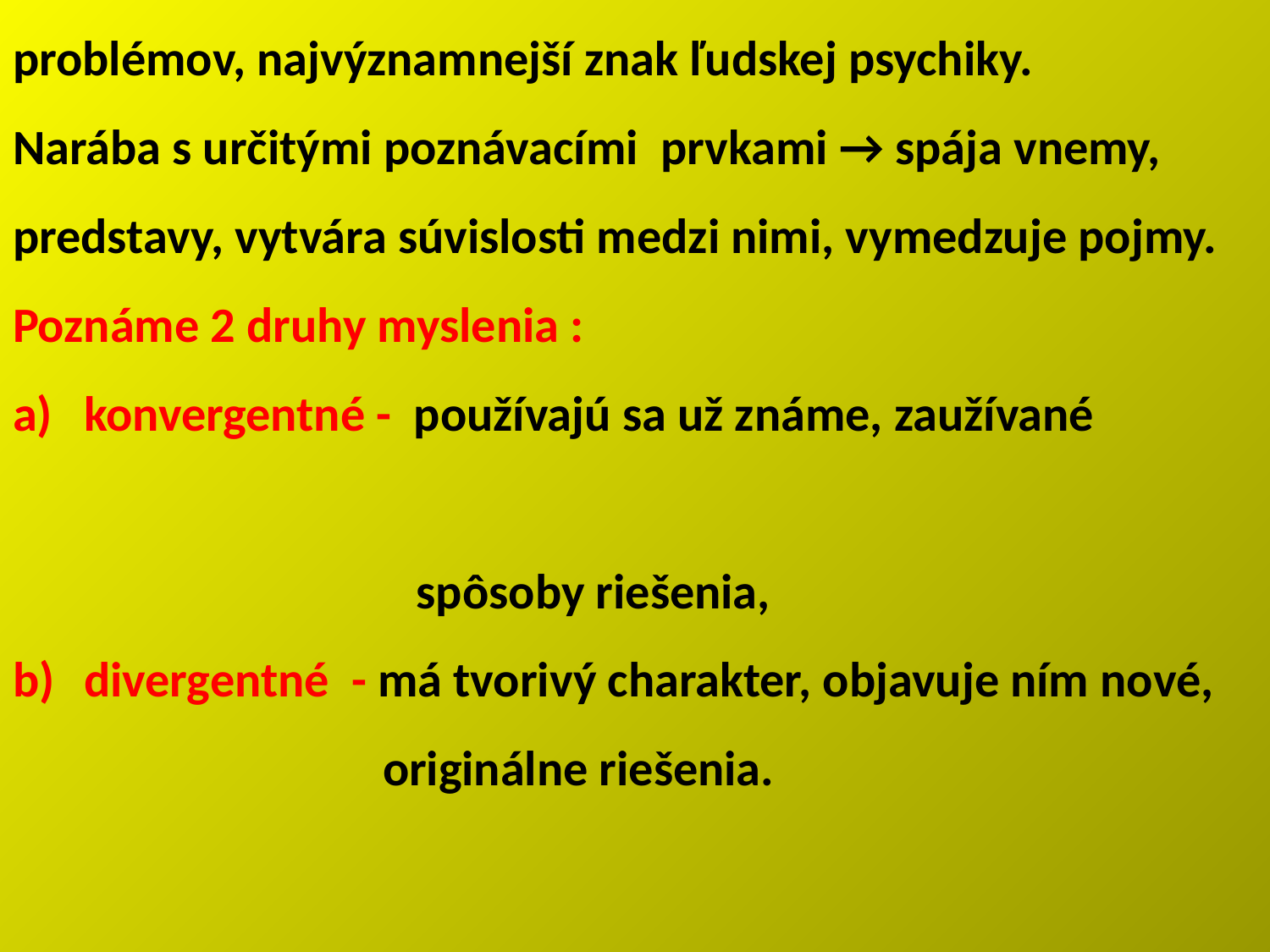

Myslenie = najvyššia forma poznávania, proces riešenia problémov, najvýznamnejší znak ľudskej psychiky.         Narába s určitými poznávacími  prvkami → spája vnemy,
predstavy, vytvára súvislosti medzi nimi, vymedzuje pojmy.
Poznáme 2 druhy myslenia :
konvergentné -  používajú sa už známe, zaužívané
                                    spôsoby riešenia,
divergentné  - má tvorivý charakter, objavuje ním nové,
                                 originálne riešenia.